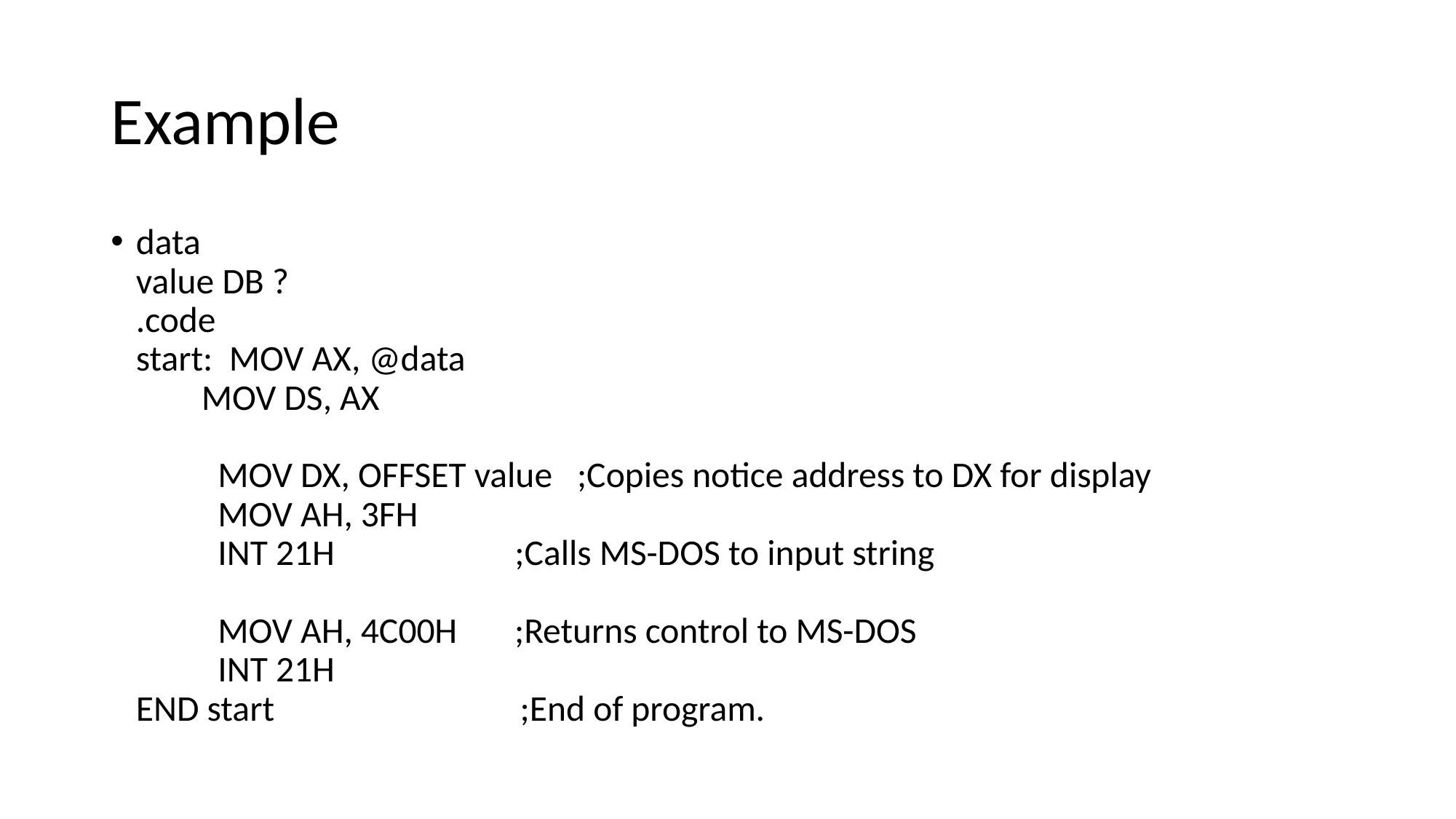

# Example
data
value DB ?
.code
start:  MOV AX, @data
        MOV DS, AX
          MOV DX, OFFSET value   ;Copies notice address to DX for display
          MOV AH, 3FH
          INT 21H                      ;Calls MS-DOS to input string
          MOV AH, 4C00H       ;Returns control to MS-DOS
          INT 21H
END start                              ;End of program.